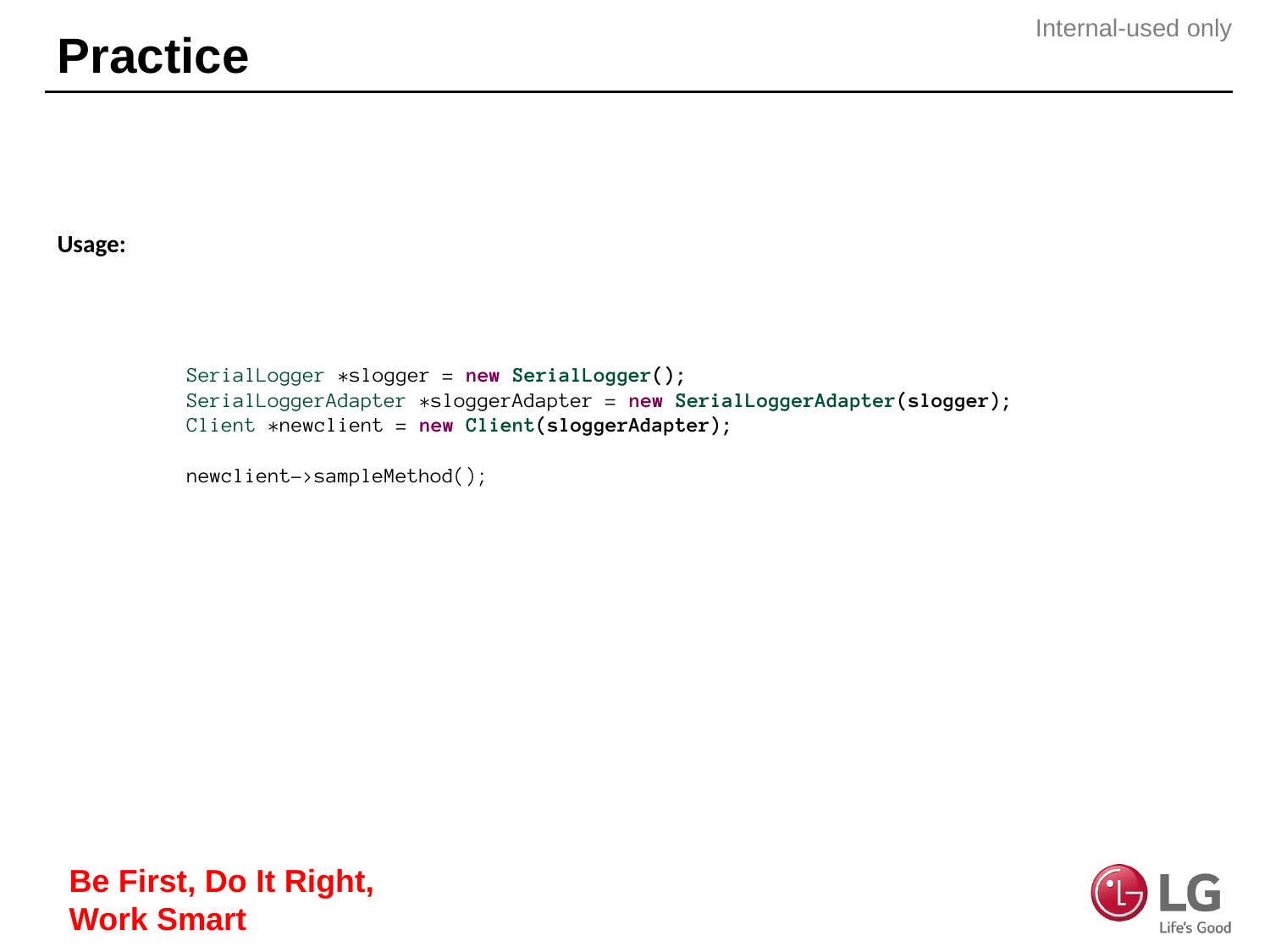

# Practice
Usage:
SerialLogger *slogger = new SerialLogger();
SerialLoggerAdapter *sloggerAdapter = new SerialLoggerAdapter(slogger);
Client *newclient = new Client(sloggerAdapter);

newclient->sampleMethod();